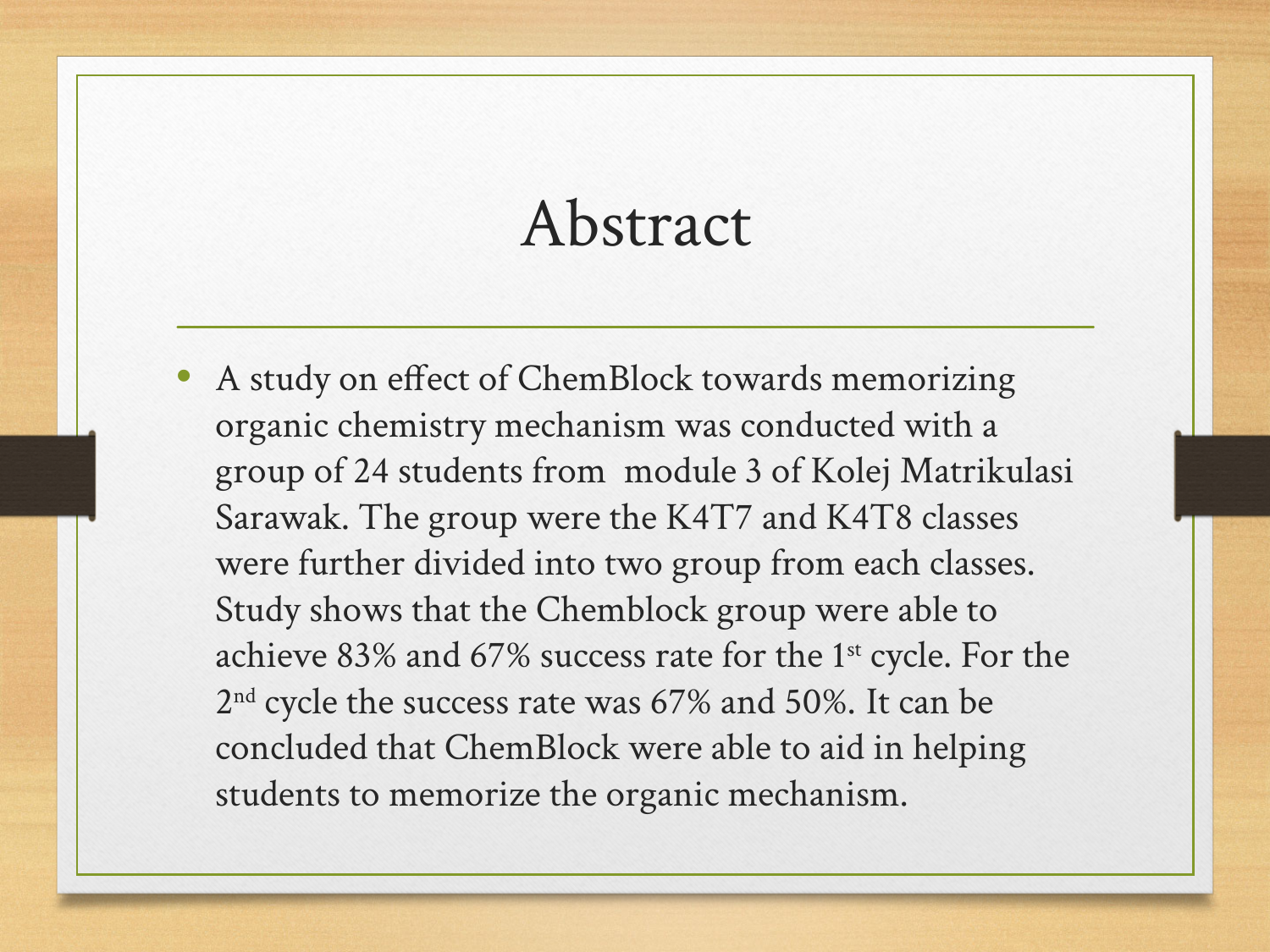

# Abstract
A study on effect of ChemBlock towards memorizing organic chemistry mechanism was conducted with a group of 24 students from  module 3 of Kolej Matrikulasi Sarawak. The group were the K4T7 and K4T8 classes were further divided into two group from each classes. Study shows that the Chemblock group were able to achieve 83% and 67% success rate for the 1st cycle. For the 2nd cycle the success rate was 67% and 50%. It can be concluded that ChemBlock were able to aid in helping students to memorize the organic mechanism.